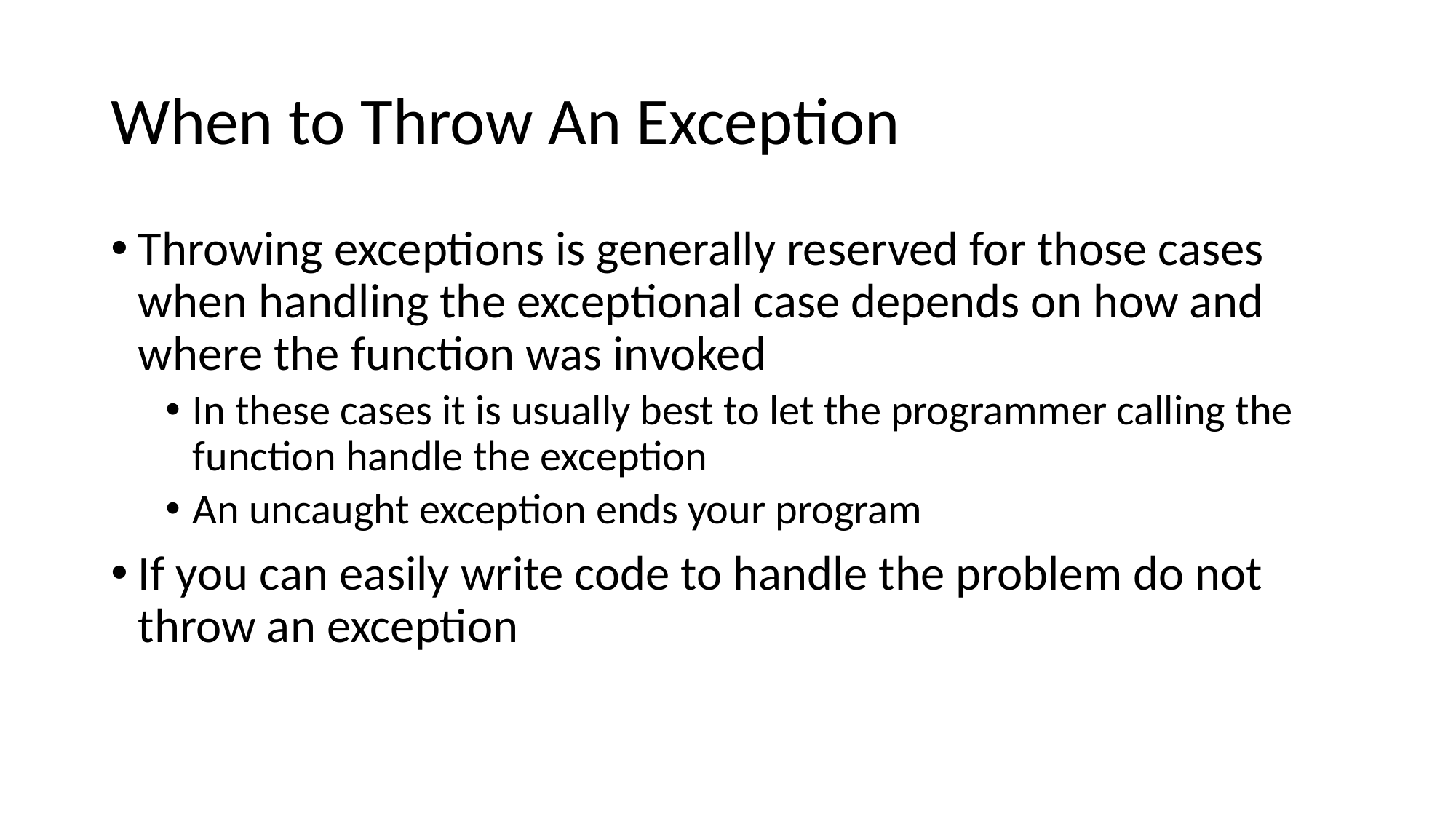

# When to Throw An Exception
Throwing exceptions is generally reserved for those cases when handling the exceptional case depends on how and where the function was invoked
In these cases it is usually best to let the programmer calling the function handle the exception
An uncaught exception ends your program
If you can easily write code to handle the problem do not throw an exception